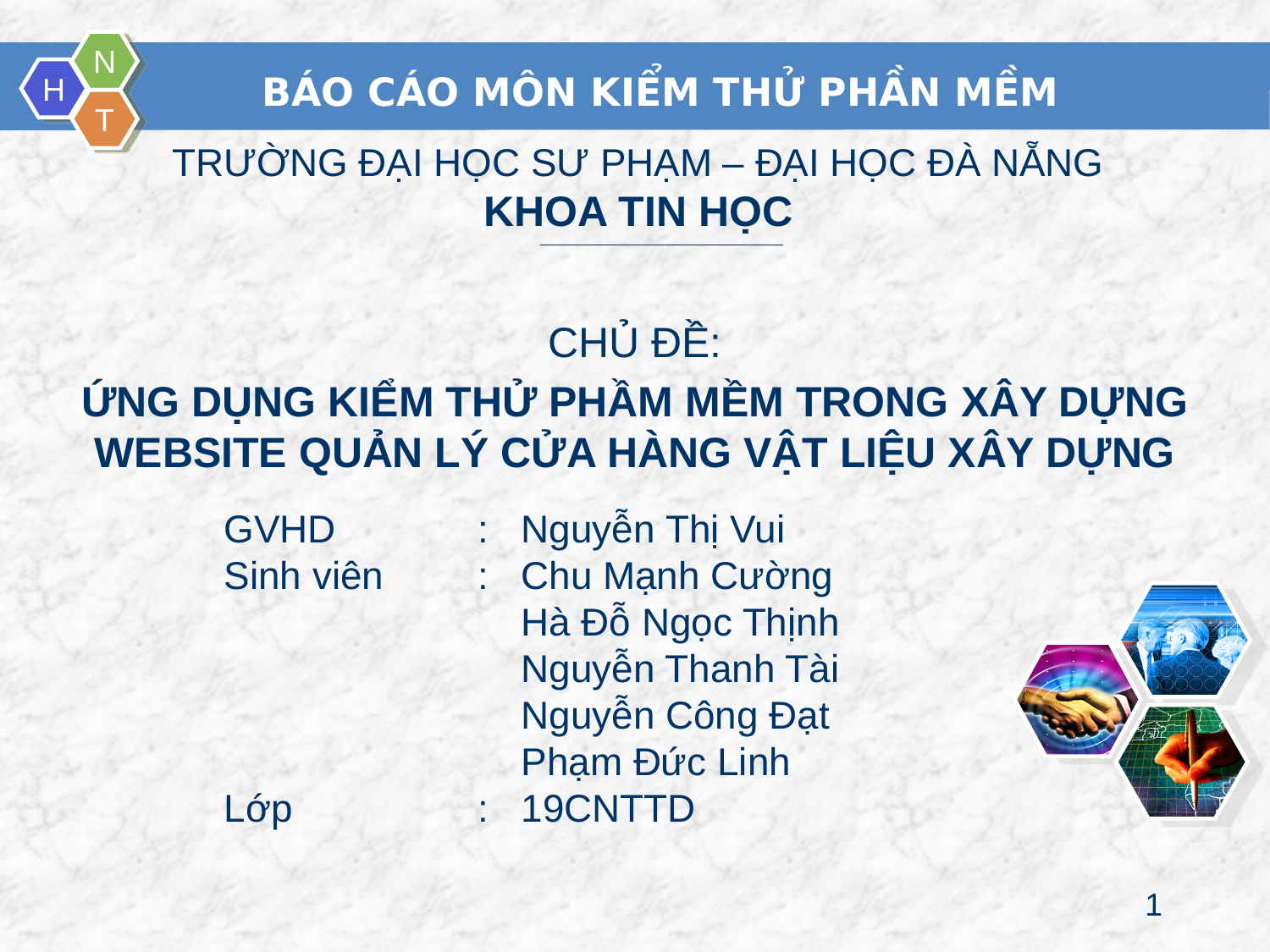

# BÁO CÁO MÔN KIỂM THỬ PHẦN MỀM
TRƯỜNG ĐẠI HỌC SƯ PHẠM – ĐẠI HỌC ĐÀ NẴNG
KHOA TIN HỌC
CHỦ ĐỀ:
ỨNG DỤNG KIỂM THỬ PHẦM MỀM TRONG XÂY DỰNG WEBSITE QUẢN LÝ CỬA HÀNG VẬT LIỆU XÂY DỰNG
GVHD		:   Nguyễn Thị Vui
Sinh viên	:   Chu Mạnh Cường
		    Hà Đỗ Ngọc Thịnh
		    Nguyễn Thanh Tài
		    Nguyễn Công Đạt
		    Phạm Đức Linh
Lớp		:   19CNTTD